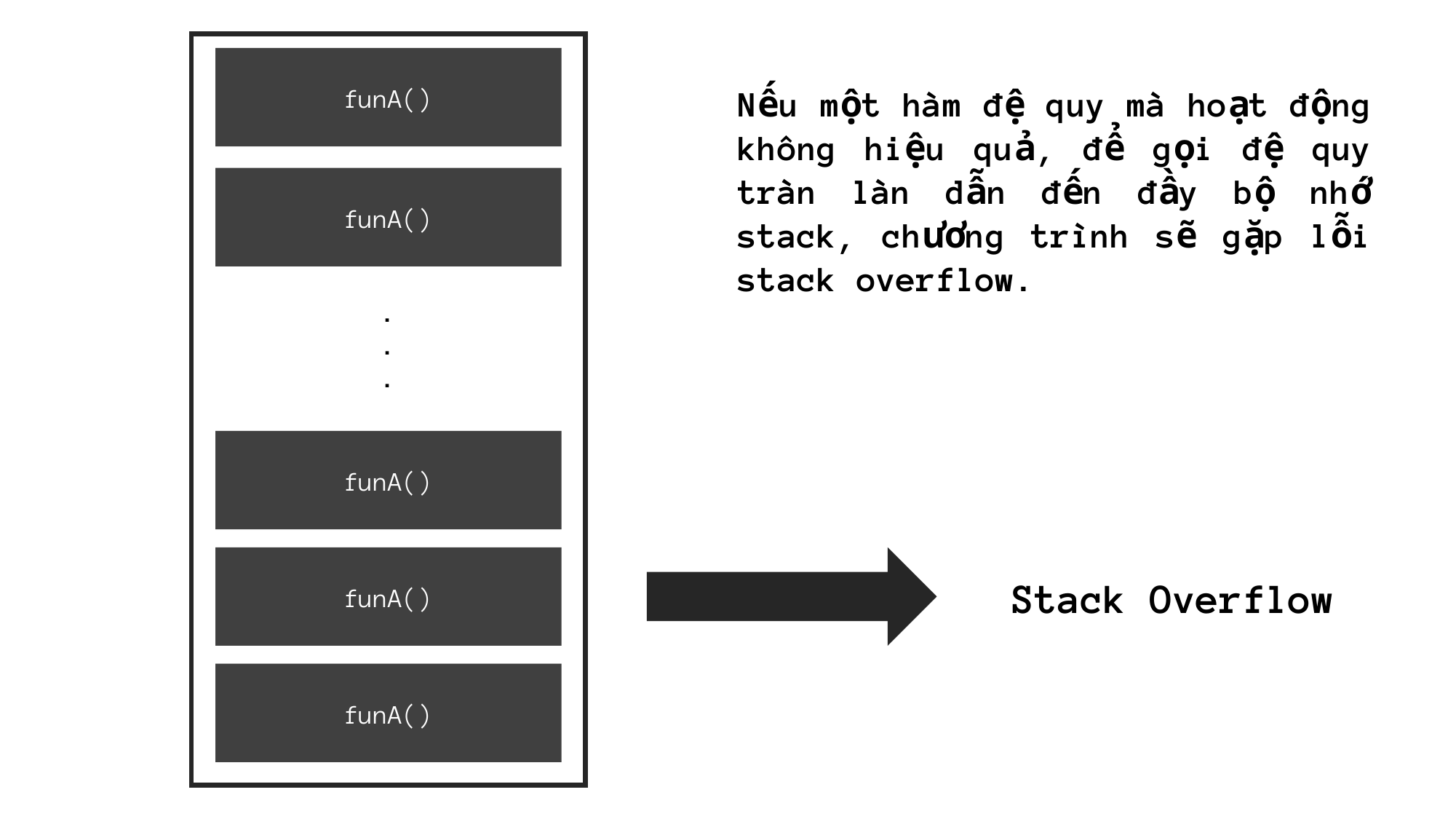

funA()
Nếu một hàm đệ quy mà hoạt động không hiệu quả, để gọi đệ quy tràn làn dẫn đến đầy bộ nhớ stack, chương trình sẽ gặp lỗi stack overflow.
funA()
.
.
.
funA()

funA()
Stack Overflow
funA()